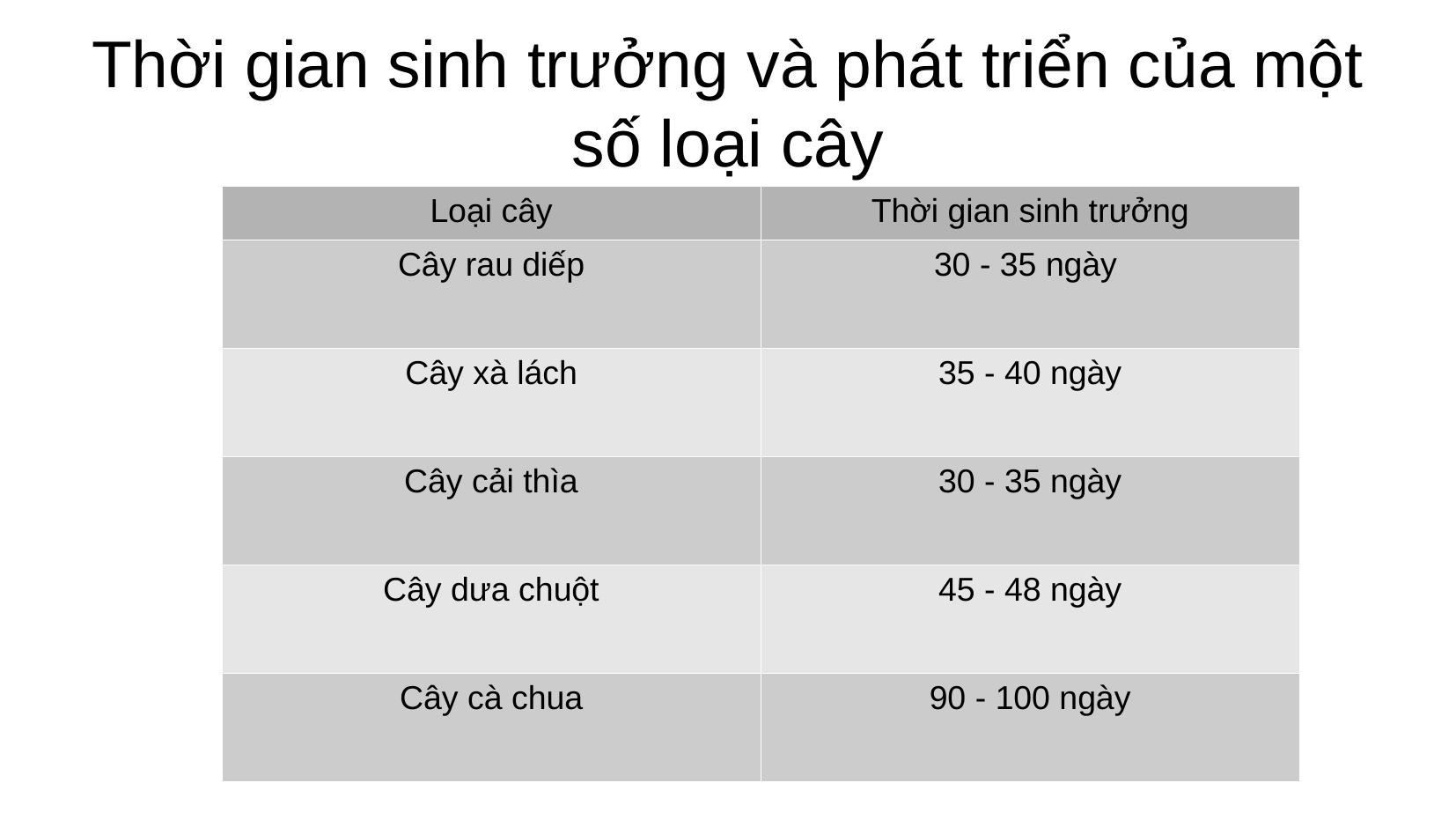

# Thời gian sinh trưởng và phát triển của một số loại cây
| Loại cây | Thời gian sinh trưởng |
| --- | --- |
| Cây rau diếp | 30 - 35 ngày |
| Cây xà lách | 35 - 40 ngày |
| Cây cải thìa | 30 - 35 ngày |
| Cây dưa chuột | 45 - 48 ngày |
| Cây cà chua | 90 - 100 ngày |